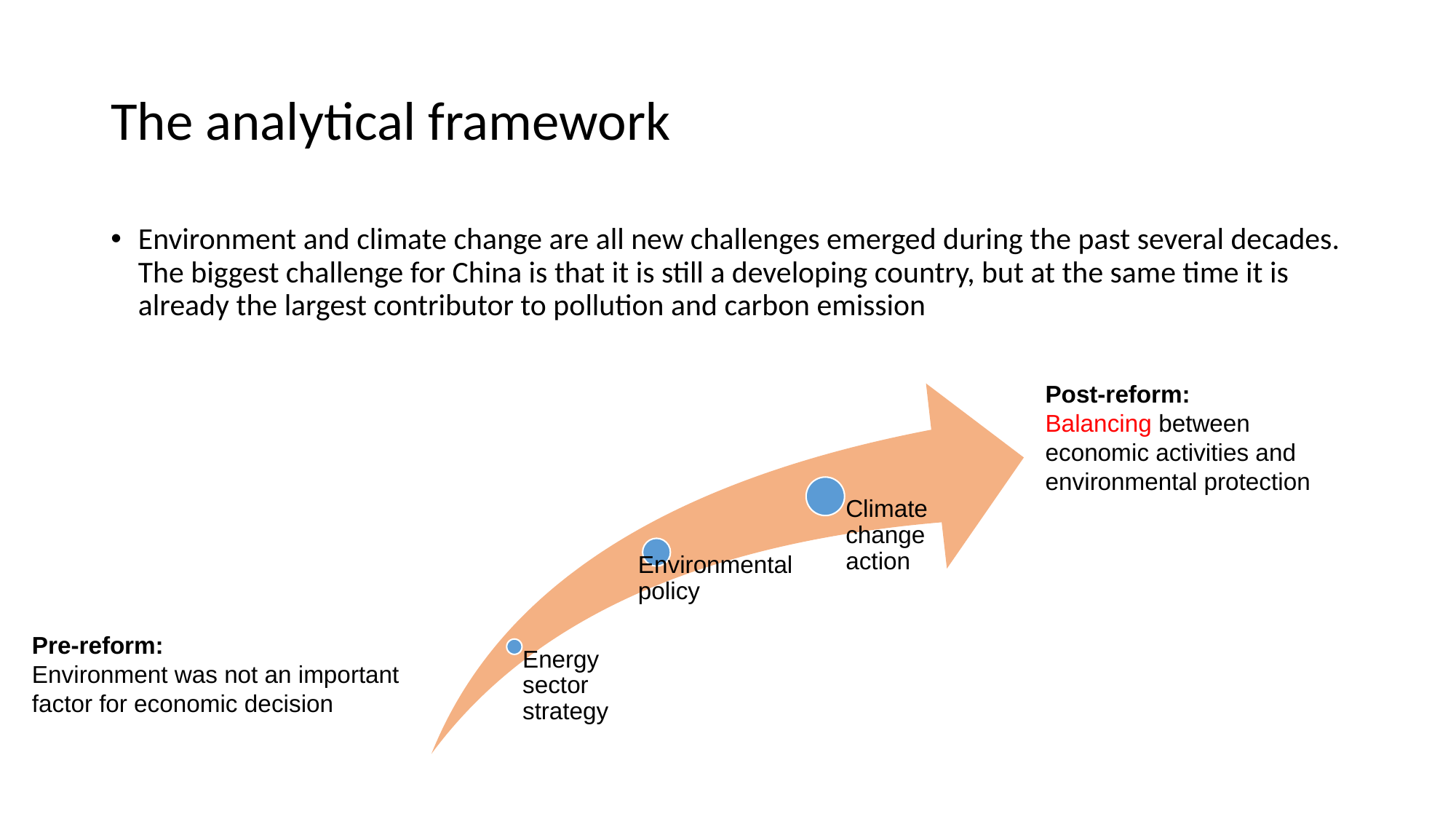

# The analytical framework
Environment and climate change are all new challenges emerged during the past several decades. The biggest challenge for China is that it is still a developing country, but at the same time it is already the largest contributor to pollution and carbon emission
Post-reform:
Balancing between economic activities and environmental protection
Energy sector strategy
Environmental policy
Climate change action
Pre-reform:
Environment was not an important factor for economic decision
35